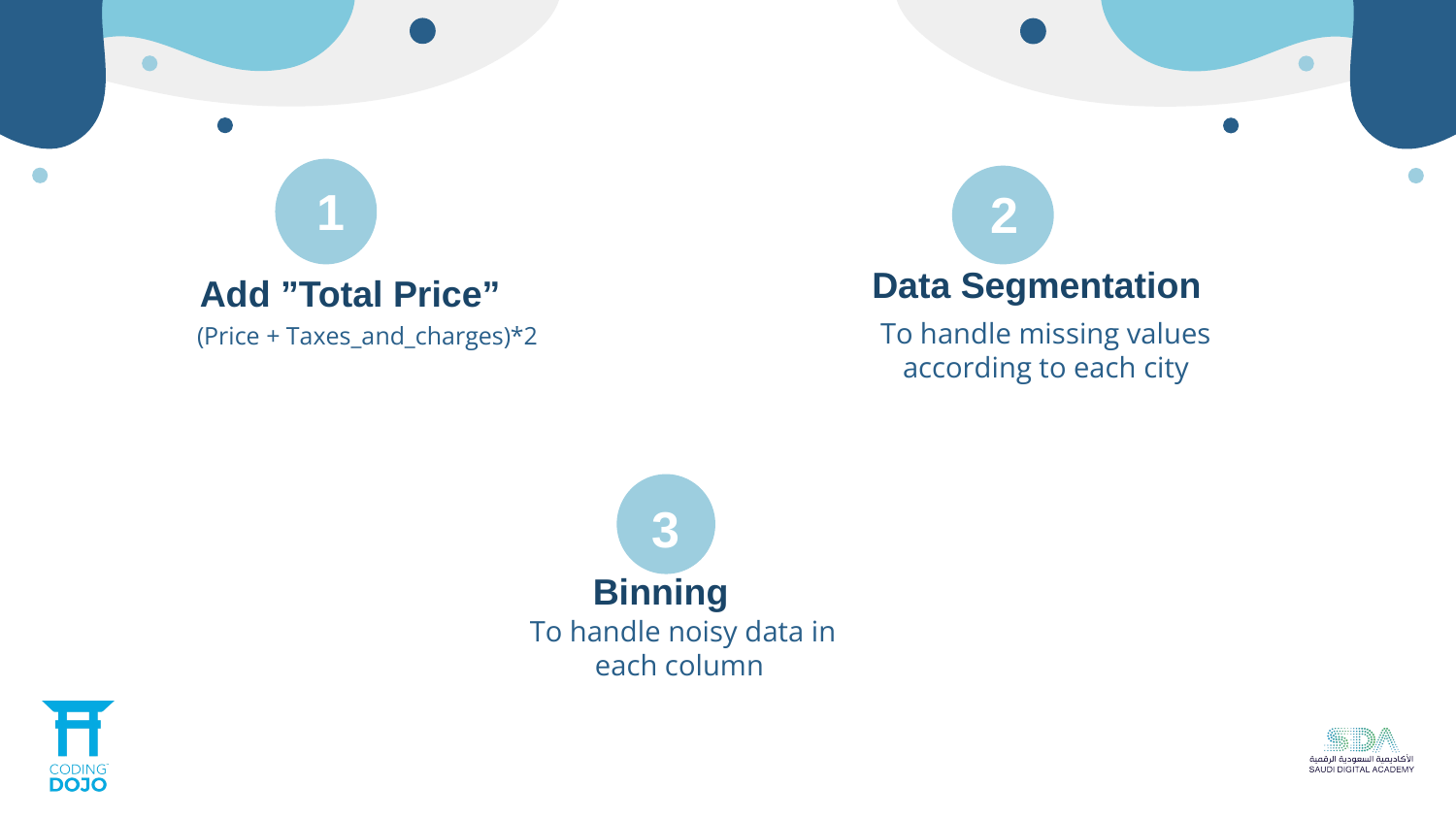

1
2
Data Segmentation
Add ”Total Price”
To handle missing values according to each city
(Price + Taxes_and_charges)*2

3
Binning
To handle noisy data in each column